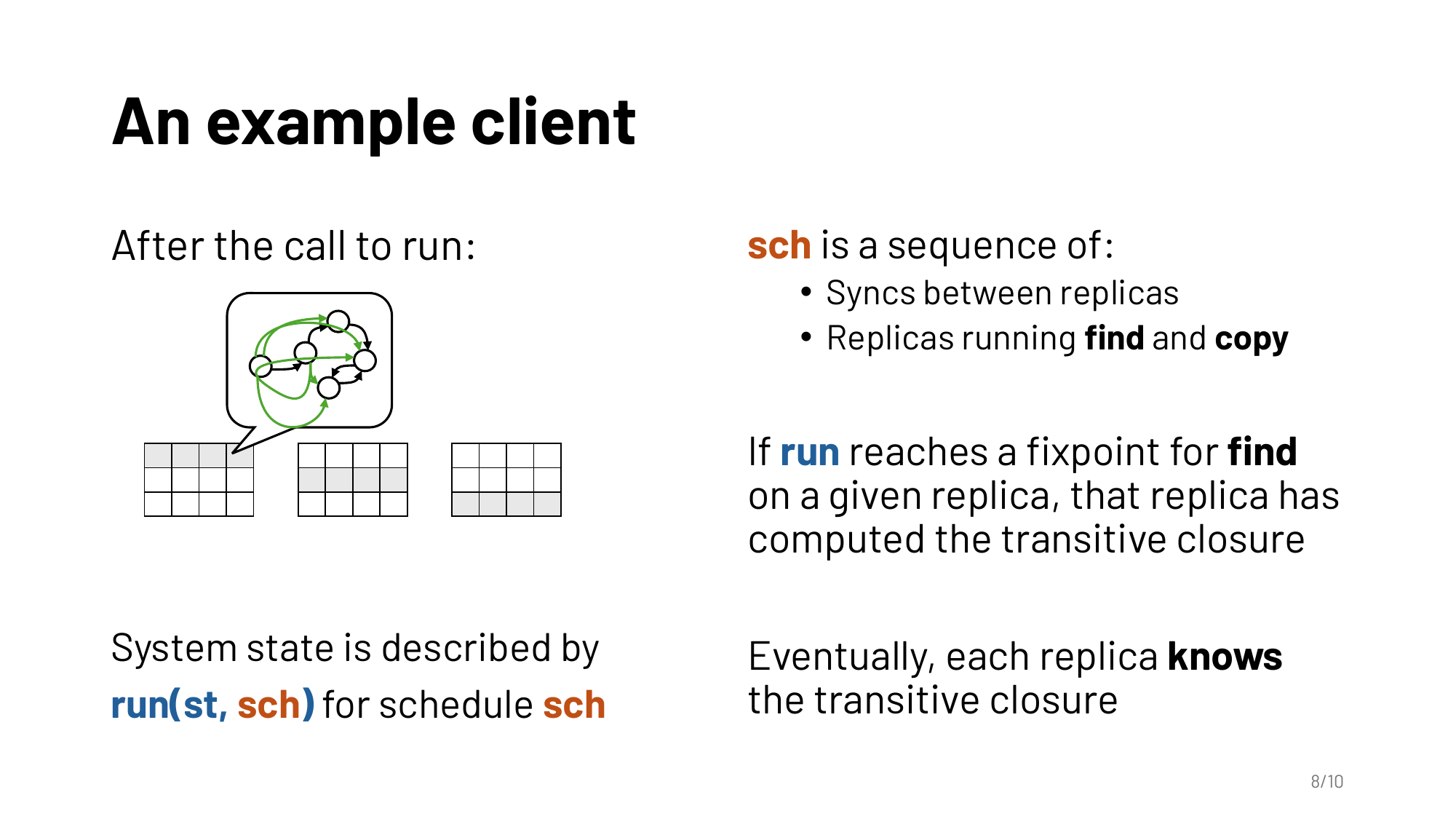

# An example client
After the call to run:

System state is described by
run(st, sch) for schedule sch
sch is a sequence of:
Syncs between replicas
Replicas running find and copy

If run reaches a fixpoint for find on a given replica, that replica has computed the transitive closure

Eventually, each replica knows the transitive closure

|  |  |  |  |
| --- | --- | --- | --- |
|  |  |  |  |
|  |  |  |  |
|  |  |  |  |
| --- | --- | --- | --- |
|  |  |  |  |
|  |  |  |  |
|  |  |  |  |
| --- | --- | --- | --- |
|  |  |  |  |
|  |  |  |  |
8/10